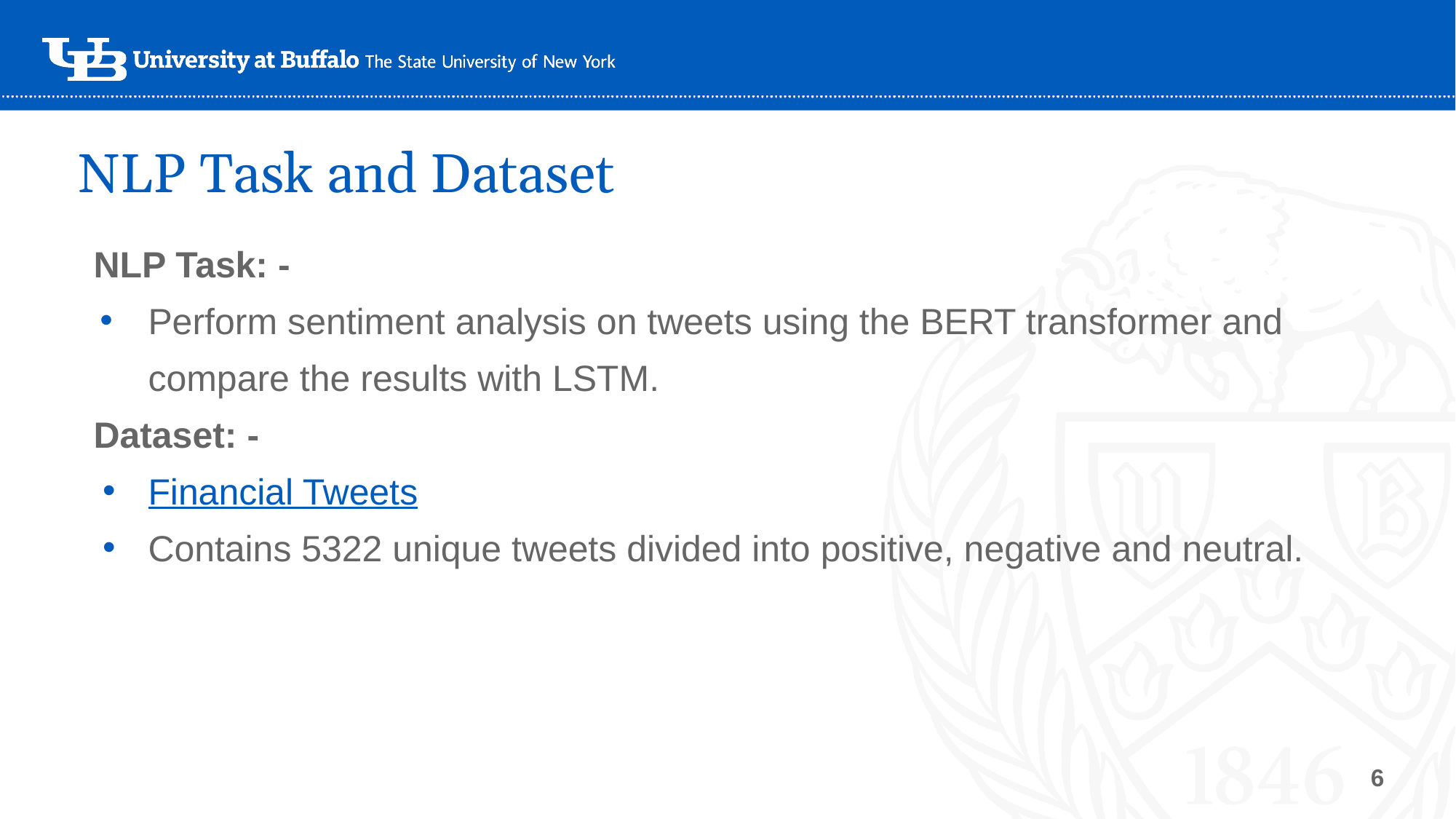

# NLP Task and Dataset
NLP Task: -
Perform sentiment analysis on tweets using the BERT transformer and compare the results with LSTM.
Dataset: -
Financial Tweets
Contains 5322 unique tweets divided into positive, negative and neutral.
6